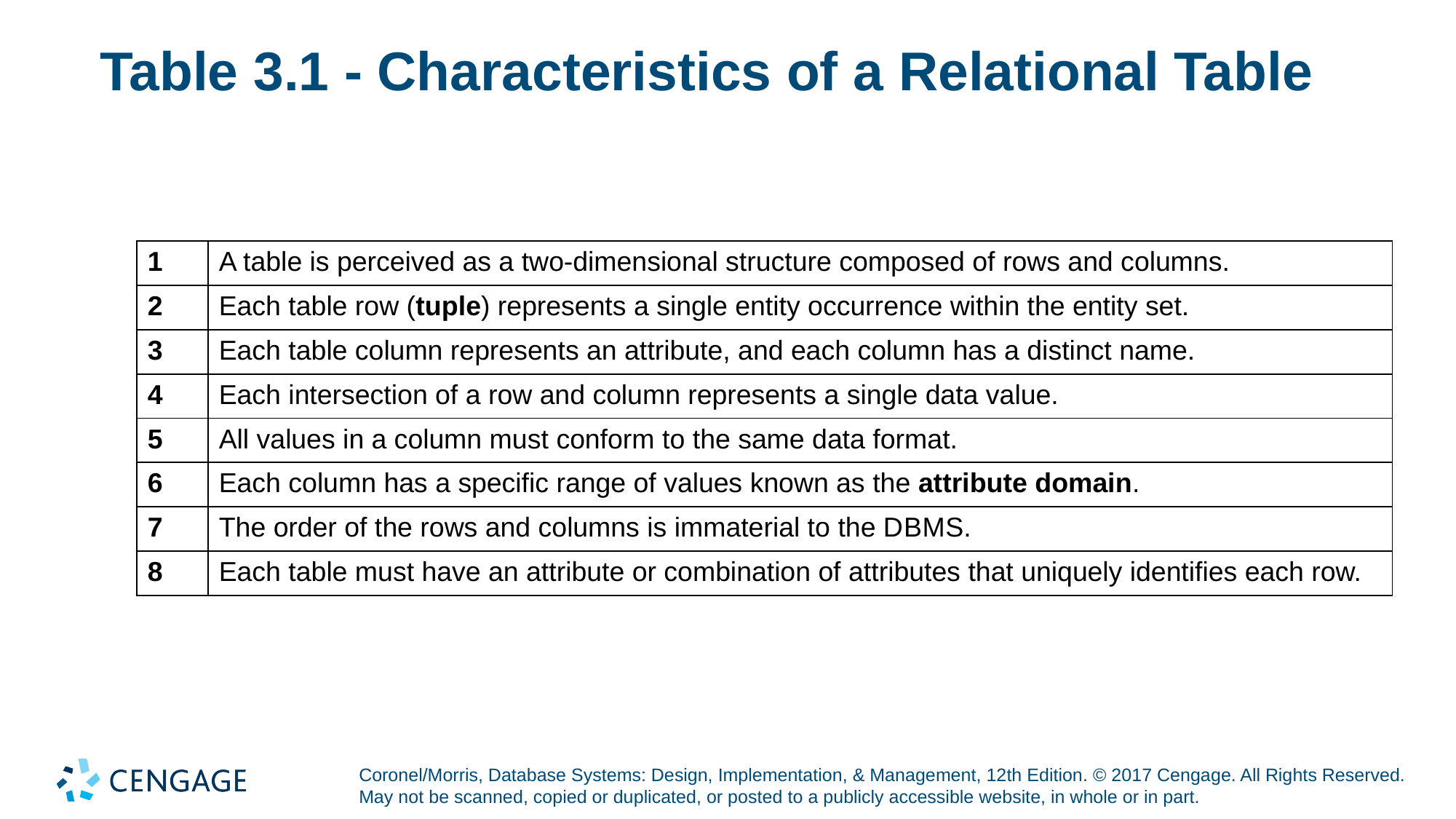

# Table 3.1 - Characteristics of a Relational Table
| 1 | A table is perceived as a two-dimensional structure composed of rows and columns. |
| --- | --- |
| 2 | Each table row (tuple) represents a single entity occurrence within the entity set. |
| 3 | Each table column represents an attribute, and each column has a distinct name. |
| 4 | Each intersection of a row and column represents a single data value. |
| 5 | All values in a column must conform to the same data format. |
| 6 | Each column has a specific range of values known as the attribute domain. |
| 7 | The order of the rows and columns is immaterial to the D B M S. |
| 8 | Each table must have an attribute or combination of attributes that uniquely identifies each row. |